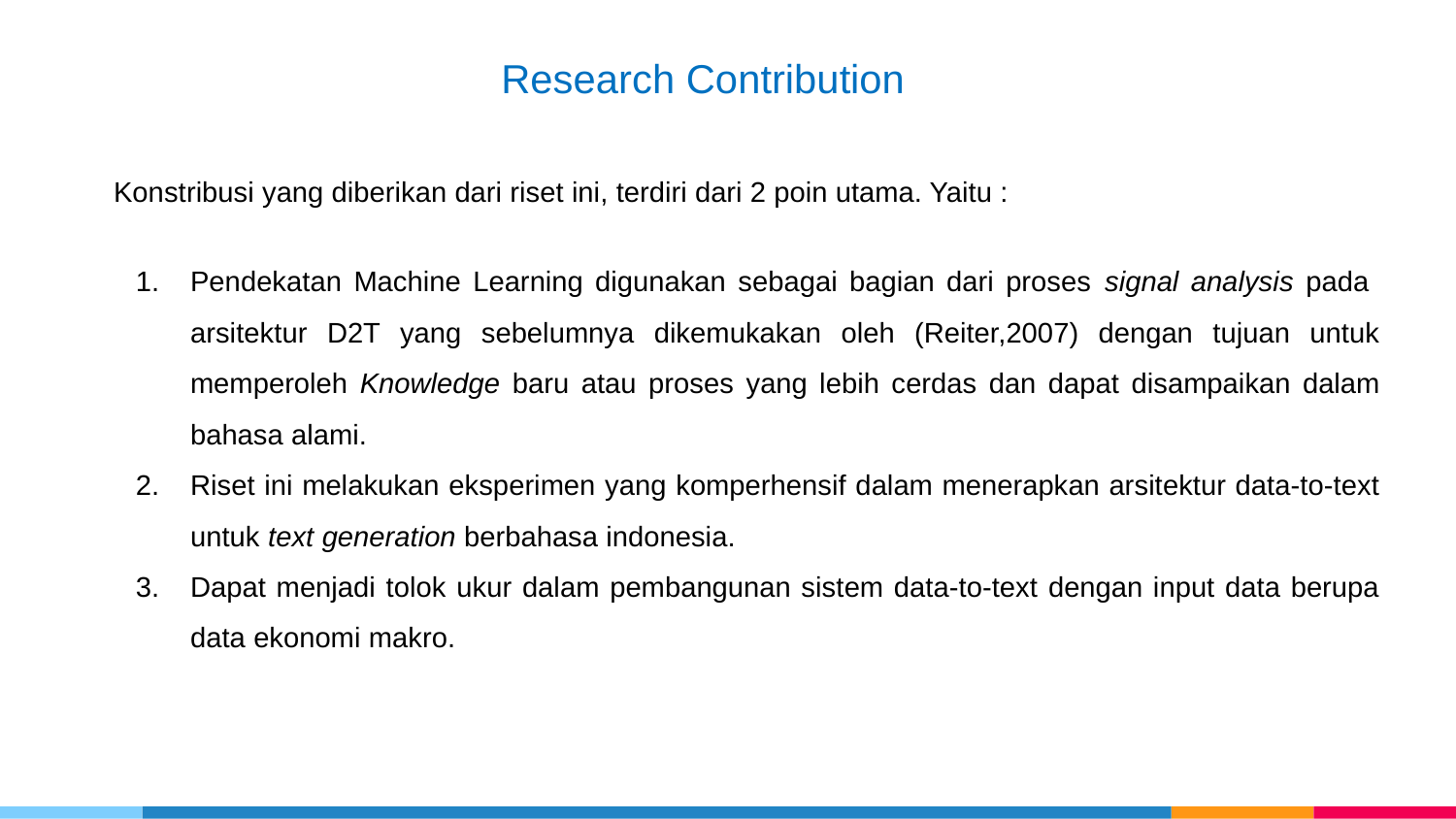

Research Contribution
Konstribusi yang diberikan dari riset ini, terdiri dari 2 poin utama. Yaitu :

Pendekatan Machine Learning digunakan sebagai bagian dari proses signal analysis pada  arsitektur D2T yang sebelumnya dikemukakan oleh (Reiter,2007) dengan tujuan untuk memperoleh Knowledge baru atau proses yang lebih cerdas dan dapat disampaikan dalam bahasa alami.
Riset ini melakukan eksperimen yang komperhensif dalam menerapkan arsitektur data-to-text untuk text generation berbahasa indonesia.
Dapat menjadi tolok ukur dalam pembangunan sistem data-to-text dengan input data berupa data ekonomi makro.